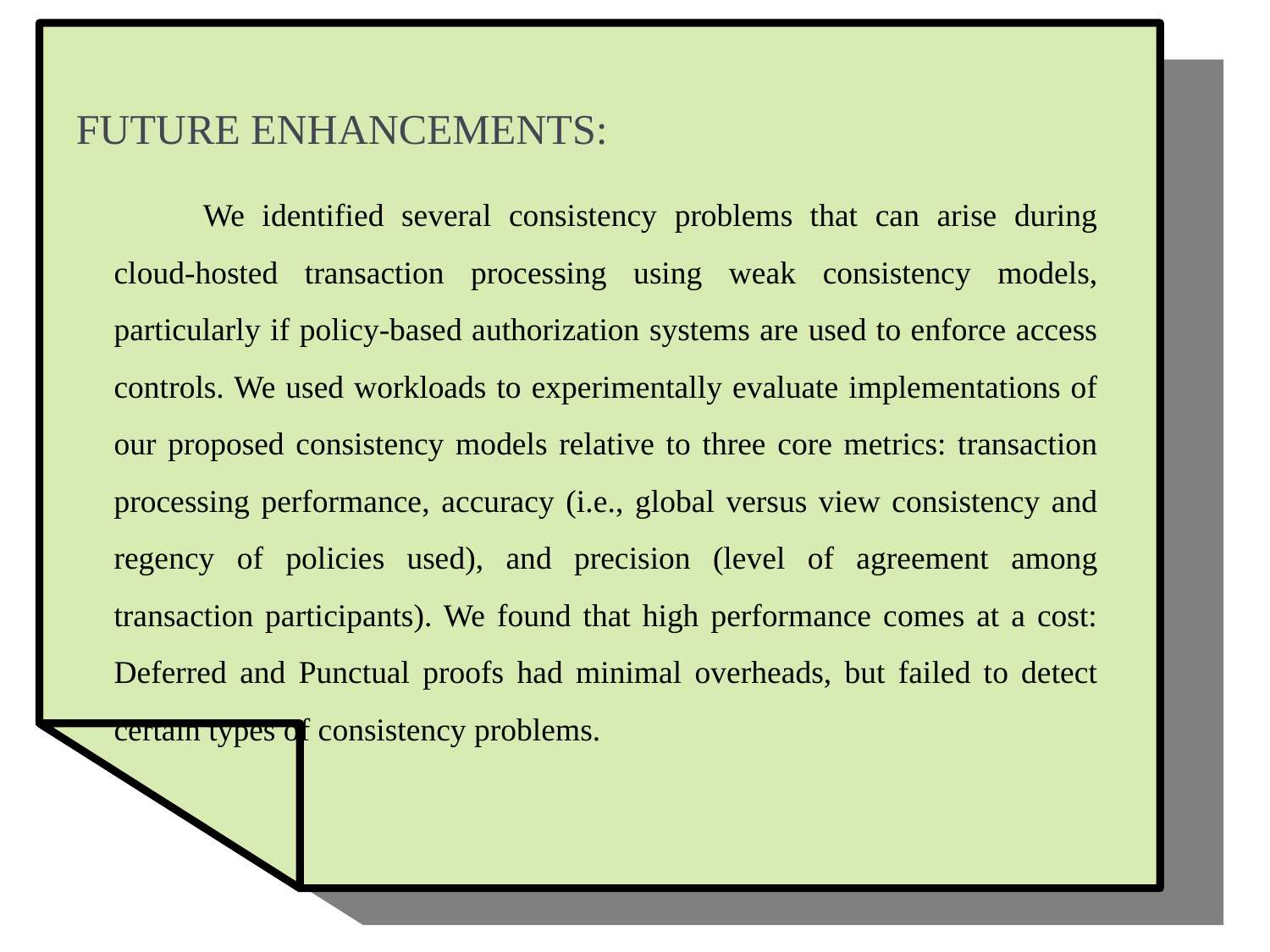

# FUTURE ENHANCEMENTS:
We identified several consistency problems that can arise during cloud-hosted transaction processing using weak consistency models, particularly if policy-based authorization systems are used to enforce access controls. We used workloads to experimentally evaluate implementations of our proposed consistency models relative to three core metrics: transaction processing performance, accuracy (i.e., global versus view consistency and regency of policies used), and precision (level of agreement among transaction participants). We found that high performance comes at a cost: Deferred and Punctual proofs had minimal overheads, but failed to detect certain types of consistency problems.